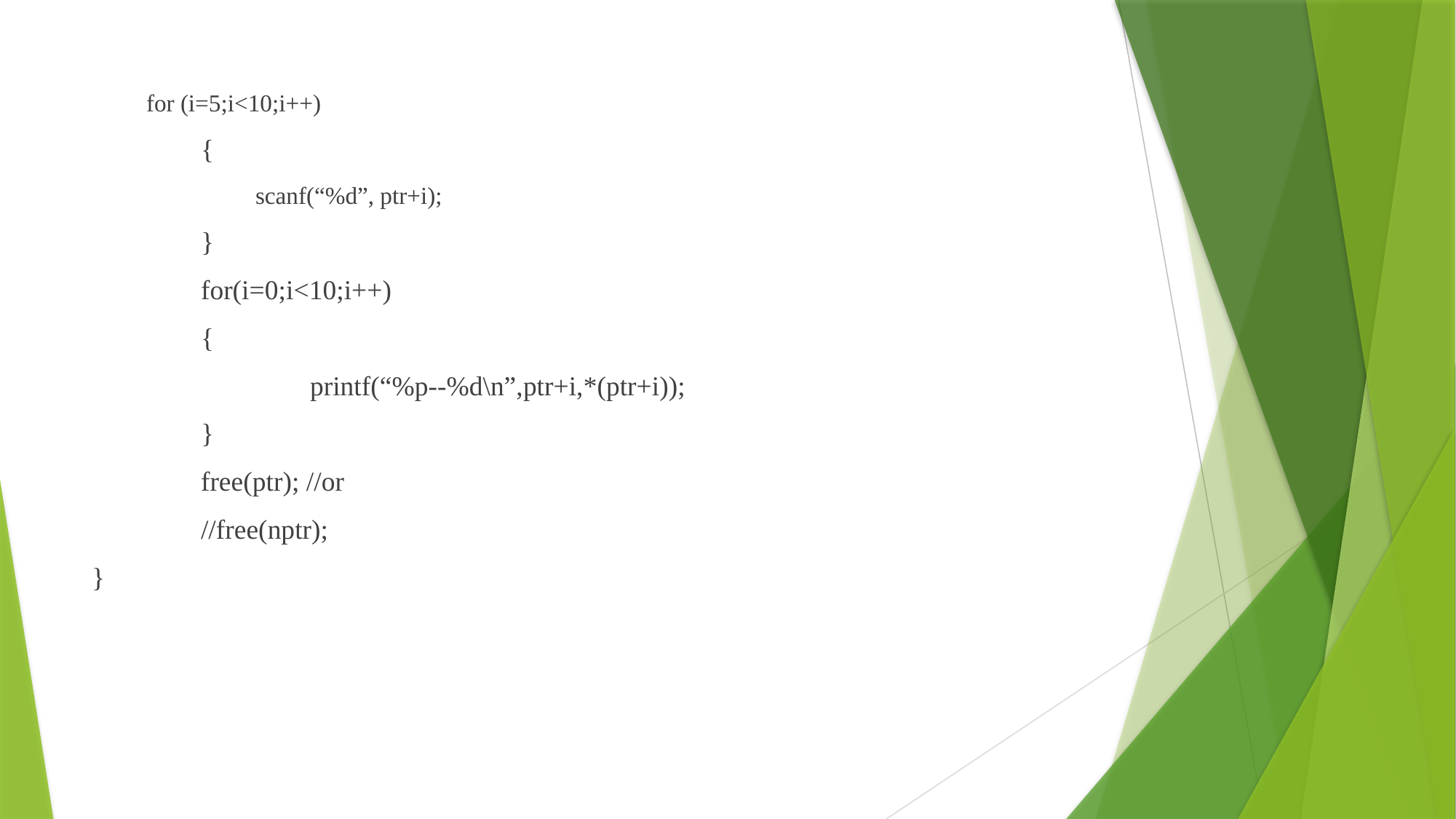

for (i=5;i<10;i++)
	{
	scanf(“%d”, ptr+i);
	}
	for(i=0;i<10;i++)
	{
		printf(“%p--%d\n”,ptr+i,*(ptr+i));
	}
	free(ptr); //or
	//free(nptr);
}